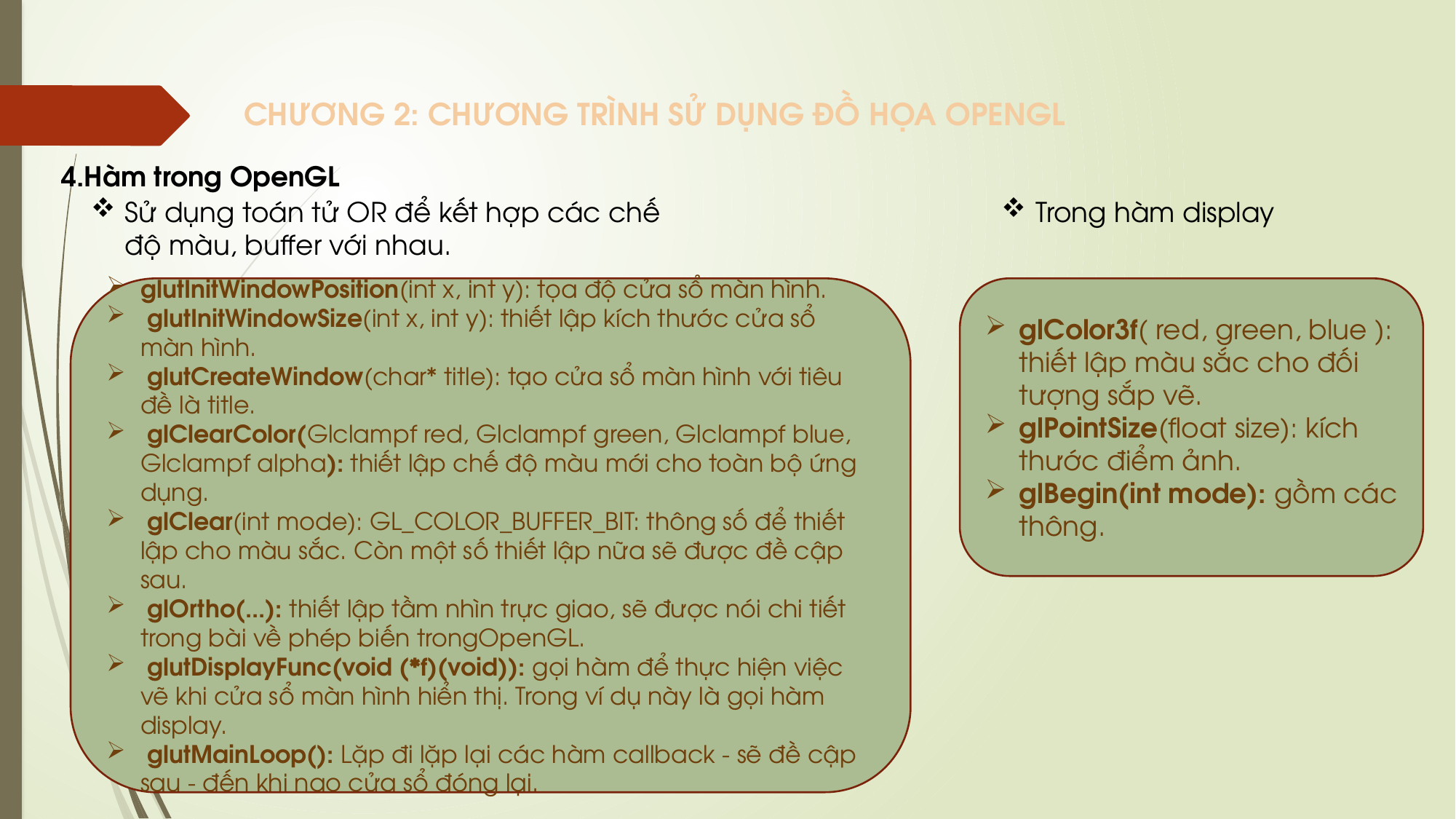

CHƯƠNG 2: CHƯƠNG TRÌNH SỬ DỤNG ĐỒ HỌA OPENGL
4.Hàm trong OpenGL
Sử dụng toán tử OR để kết hợp các chế độ màu, buffer với nhau.

Trong hàm display
glutInitWindowPosition(int x, int y): tọa độ cửa sổ màn hình.
 glutInitWindowSize(int x, int y): thiết lập kích thước cửa sổ màn hình.
 glutCreateWindow(char* title): tạo cửa sổ màn hình với tiêu đề là title.
 glClearColor(Glclampf red, Glclampf green, Glclampf blue, Glclampf alpha): thiết lập chế độ màu mới cho toàn bộ ứng dụng.
 glClear(int mode): GL_COLOR_BUFFER_BIT: thông số để thiết lập cho màu sắc. Còn một số thiết lập nữa sẽ được đề cập sau.
 glOrtho(...): thiết lập tầm nhìn trực giao, sẽ được nói chi tiết trong bài về phép biến trongOpenGL.
 glutDisplayFunc(void (*f)(void)): gọi hàm để thực hiện việc vẽ khi cửa sổ màn hình hiển thị. Trong ví dụ này là gọi hàm display.
 glutMainLoop(): Lặp đi lặp lại các hàm callback - sẽ đề cập sau - đến khi nao cửa sổ đóng lại.
glColor3f( red, green, blue ): thiết lập màu sắc cho đối tượng sắp vẽ.
glPointSize(float size): kích thước điểm ảnh.
glBegin(int mode): gồm các thông.